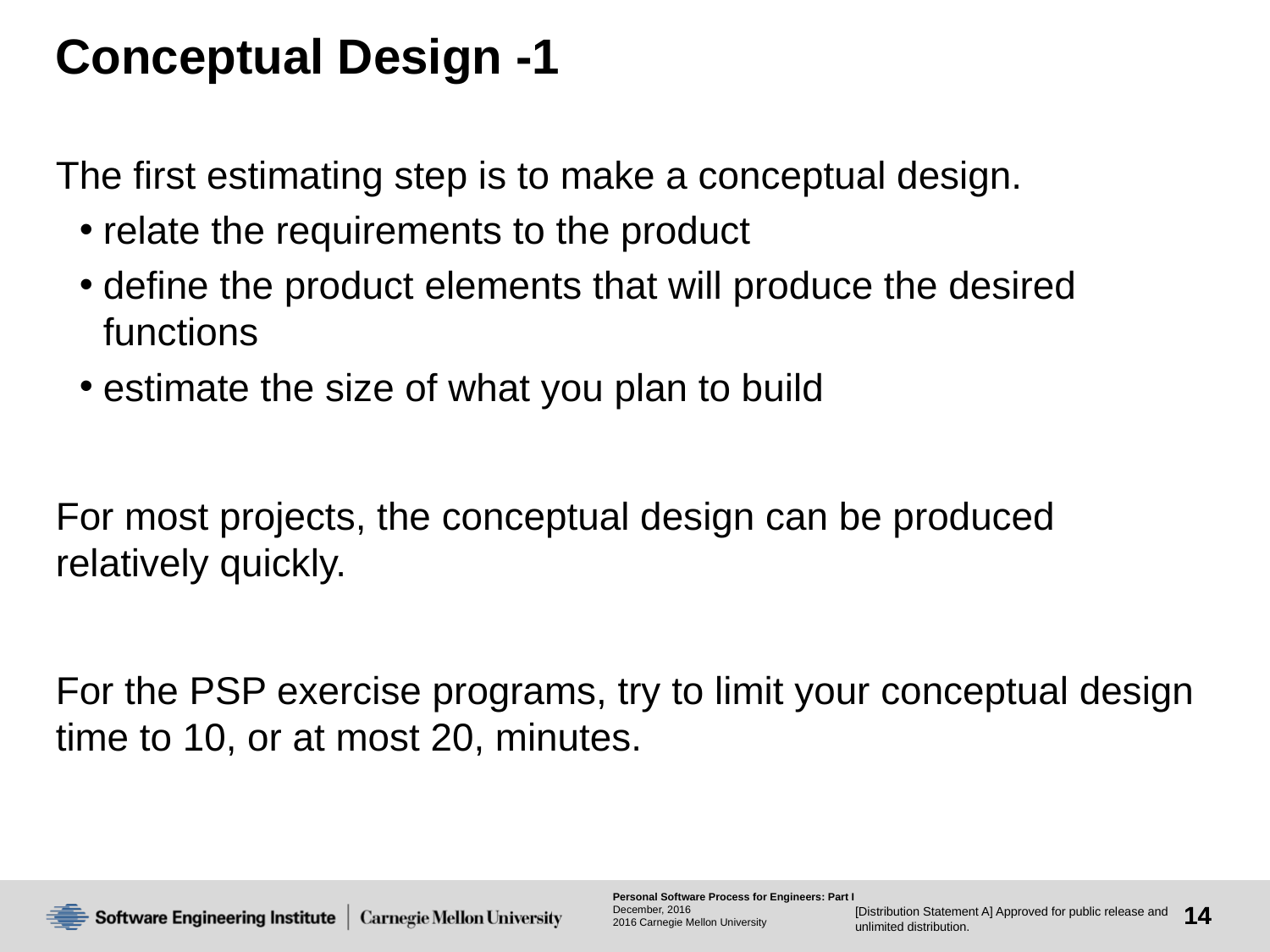

# Conceptual Design -1
The first estimating step is to make a conceptual design.
relate the requirements to the product
define the product elements that will produce the desired functions
estimate the size of what you plan to build

For most projects, the conceptual design can be produced relatively quickly.

For the PSP exercise programs, try to limit your conceptual design time to 10, or at most 20, minutes.